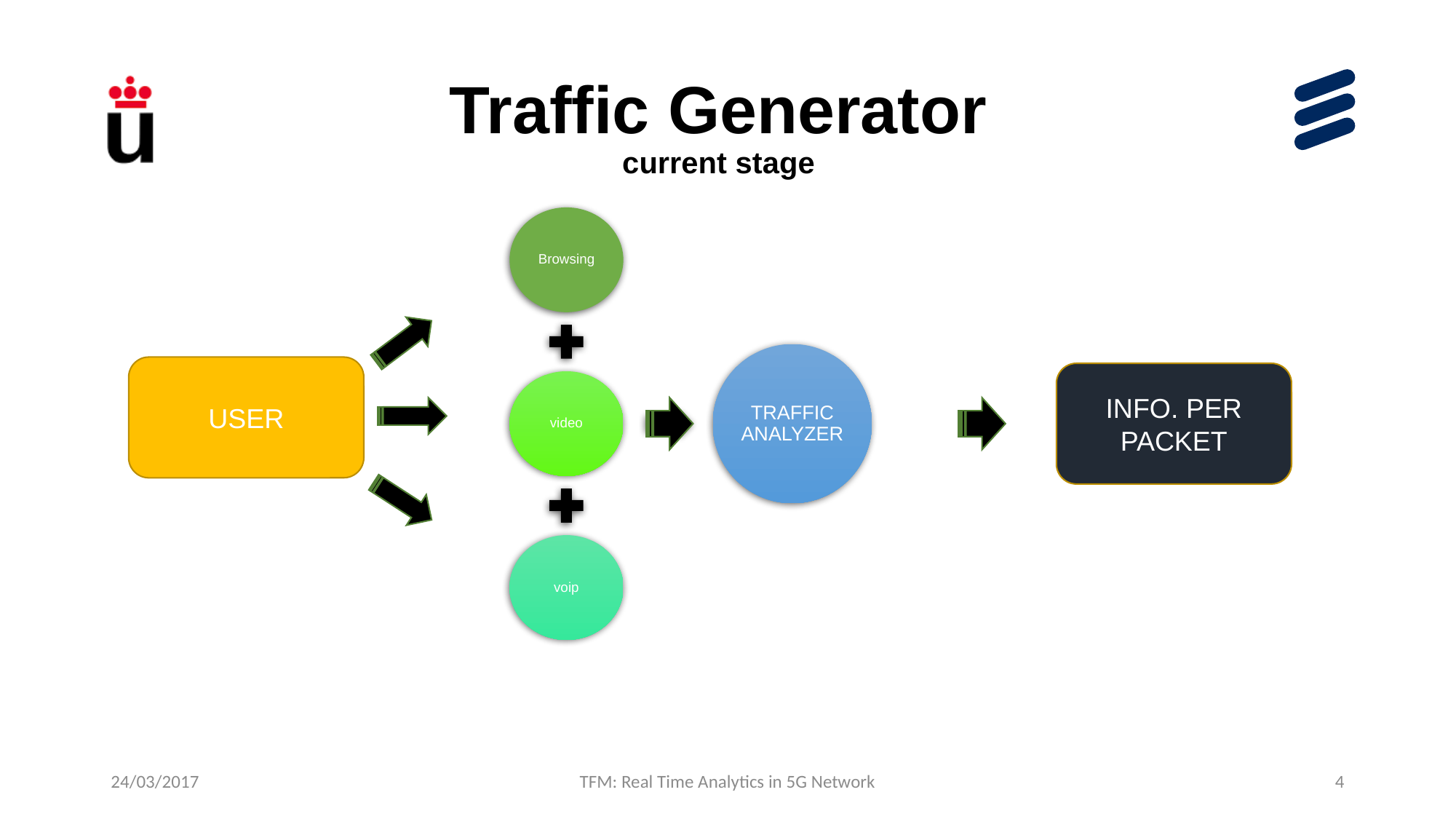

# Traffic Generator current stage
Browsing

video

voip

TRAFFIC ANALYZER

USER
INFO. PER PACKET

24/03/2017
TFM: Real Time Analytics in 5G Network
4